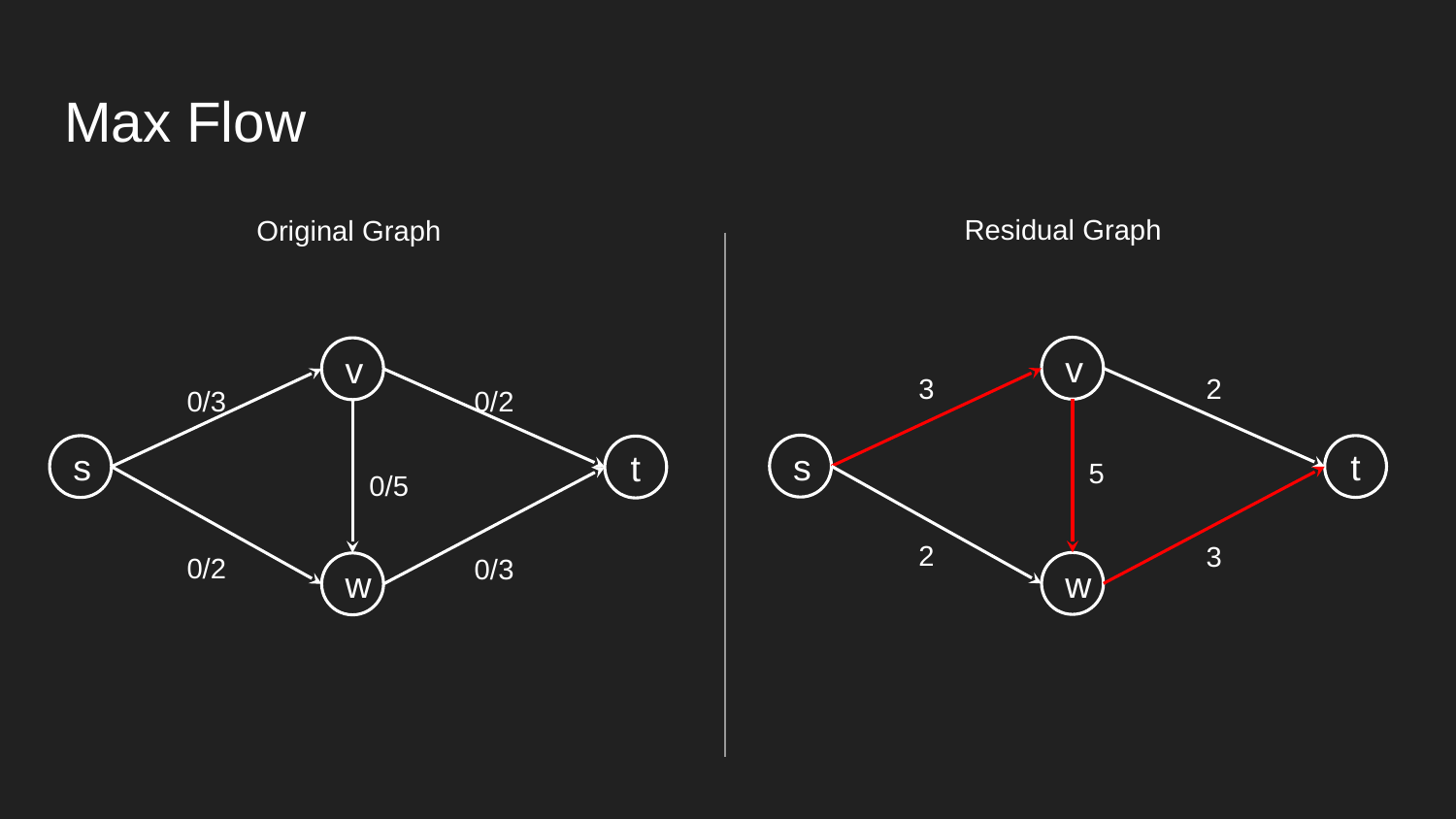

# Max Flow
Residual Graph
Original Graph
v
v
3
2
0/3
0/2
s
t
s
t
5
0/5
2
3
0/2
0/3
w
w